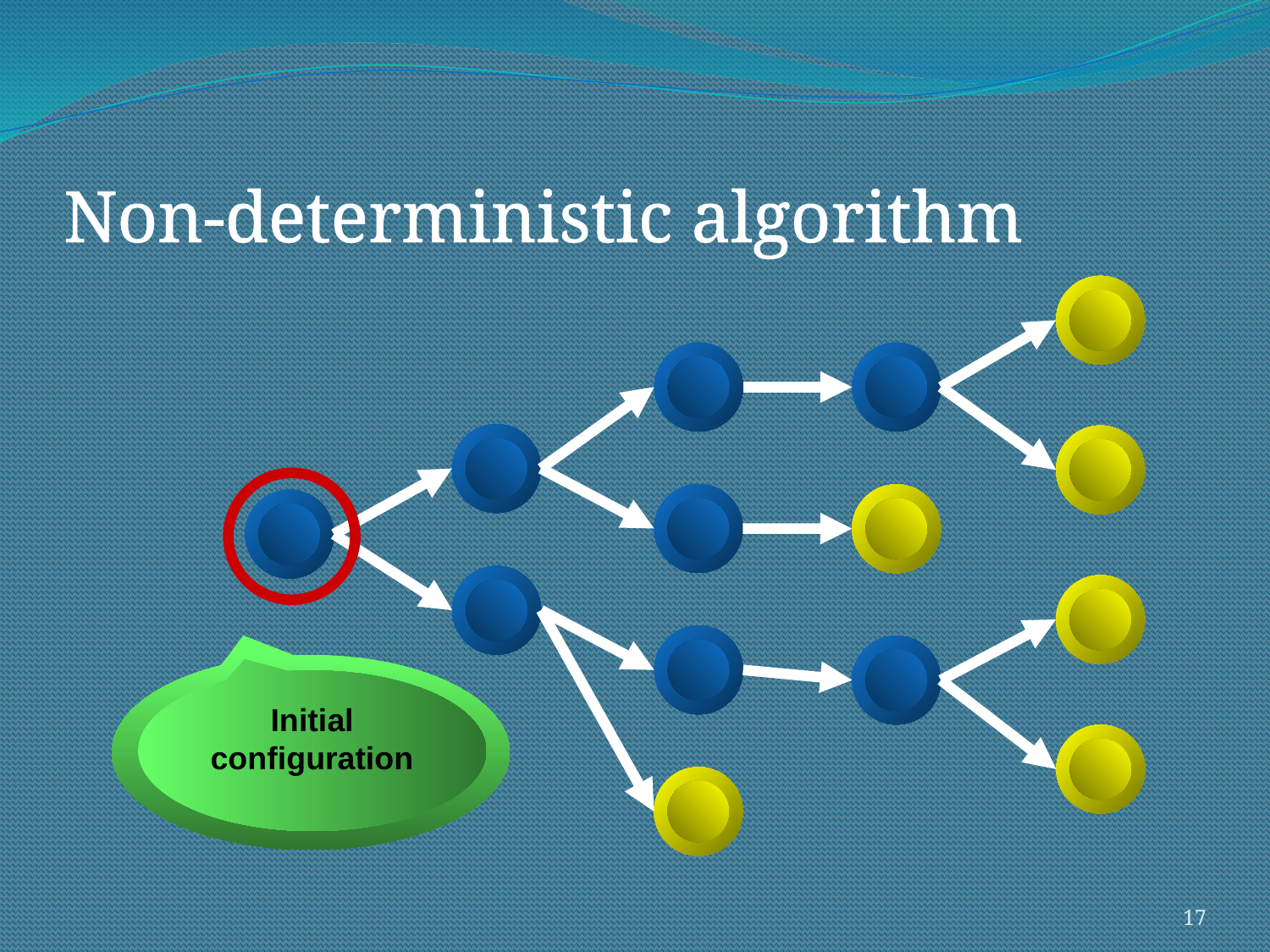

# Non-deterministic algorithm

Initial configuration
Initial configuration

17